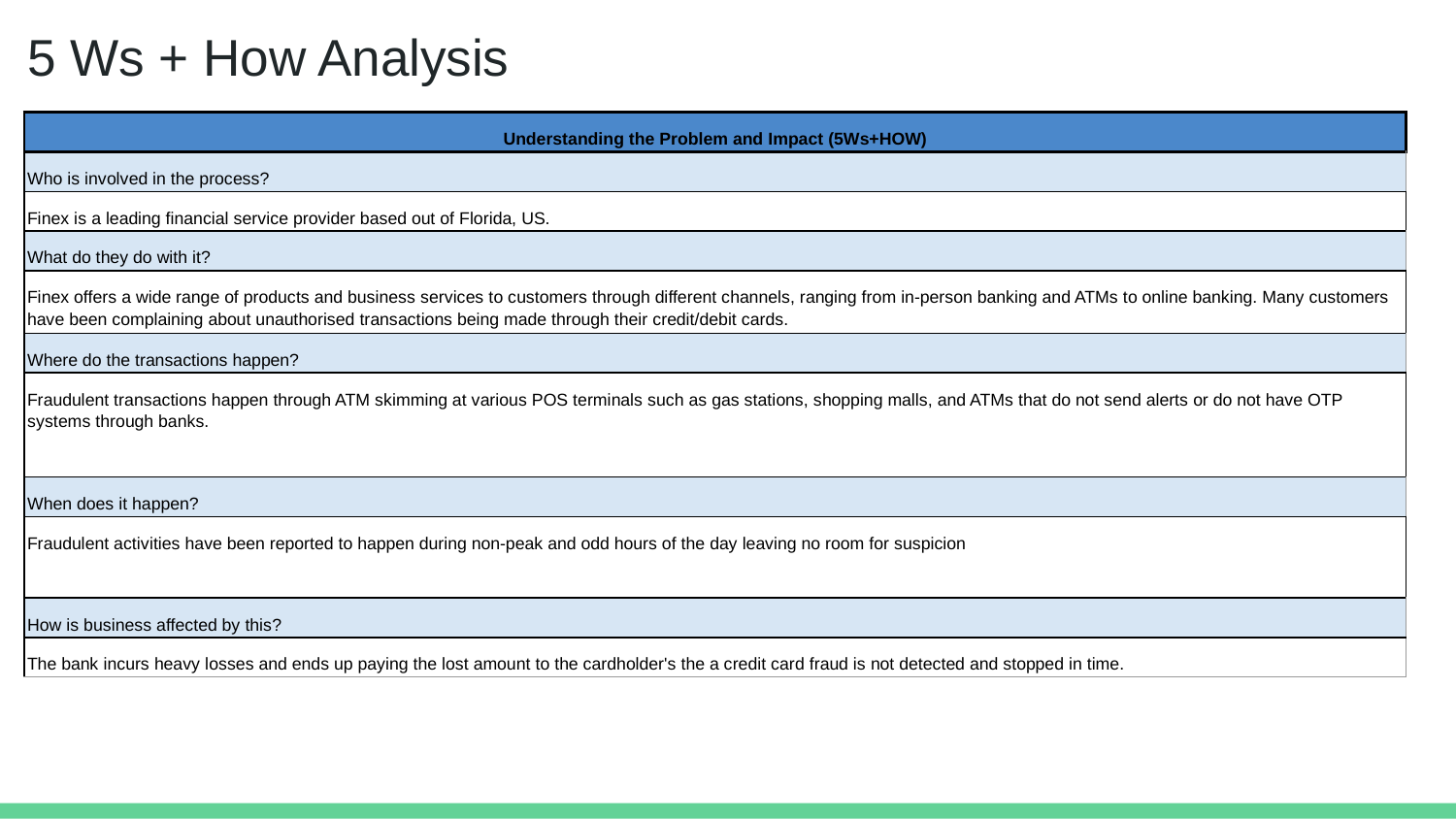

# 5 Ws + How Analysis
| Understanding the Problem and Impact (5Ws+HOW) |
| --- |
| Who is involved in the process? |
| Finex is a leading financial service provider based out of Florida, US. |
| What do they do with it? |
| Finex offers a wide range of products and business services to customers through different channels, ranging from in-person banking and ATMs to online banking. Many customers have been complaining about unauthorised transactions being made through their credit/debit cards. |
| Where do the transactions happen? |
| Fraudulent transactions happen through ATM skimming at various POS terminals such as gas stations, shopping malls, and ATMs that do not send alerts or do not have OTP systems through banks. |
| When does it happen? |
| Fraudulent activities have been reported to happen during non-peak and odd hours of the day leaving no room for suspicion |
| How is business affected by this? |
| The bank incurs heavy losses and ends up paying the lost amount to the cardholder's the a credit card fraud is not detected and stopped in time. |